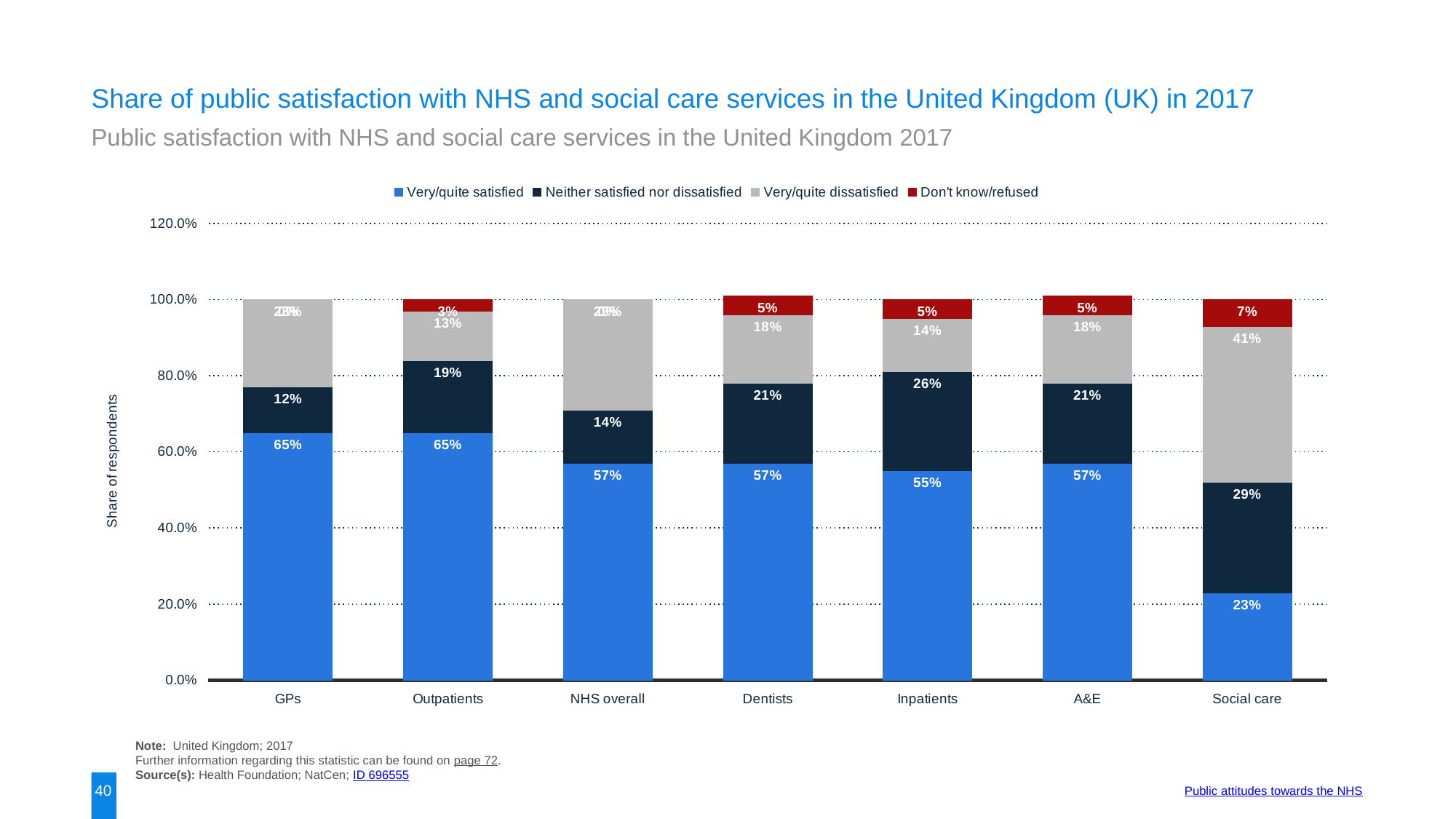

Share of public satisfaction with NHS and social care services in the United Kingdom (UK) in 2017
Public satisfaction with NHS and social care services in the United Kingdom 2017

### Chart:

| Category | Very/quite satisfied | Neither satisfied nor dissatisfied | Very/quite dissatisfied | Don't know/refused |
|---|---|---|---|---|
| GPs | 0.65 | 0.12 | 0.23 | 0.0 |
| Outpatients | 0.65 | 0.19 | 0.13 | 0.03 |
| NHS overall | 0.57 | 0.14 | 0.29 | 0.0 |
| Dentists | 0.57 | 0.21 | 0.18 | 0.05 |
| Inpatients | 0.55 | 0.26 | 0.14 | 0.05 |
| A&E | 0.57 | 0.21 | 0.18 | 0.05 |
| Social care | 0.23 | 0.29 | 0.41 | 0.07 |
Note:  United Kingdom; 2017
Further information regarding this statistic can be found on page 72.
Source(s): Health Foundation; NatCen; ID 696555

40
Public attitudes towards the NHS